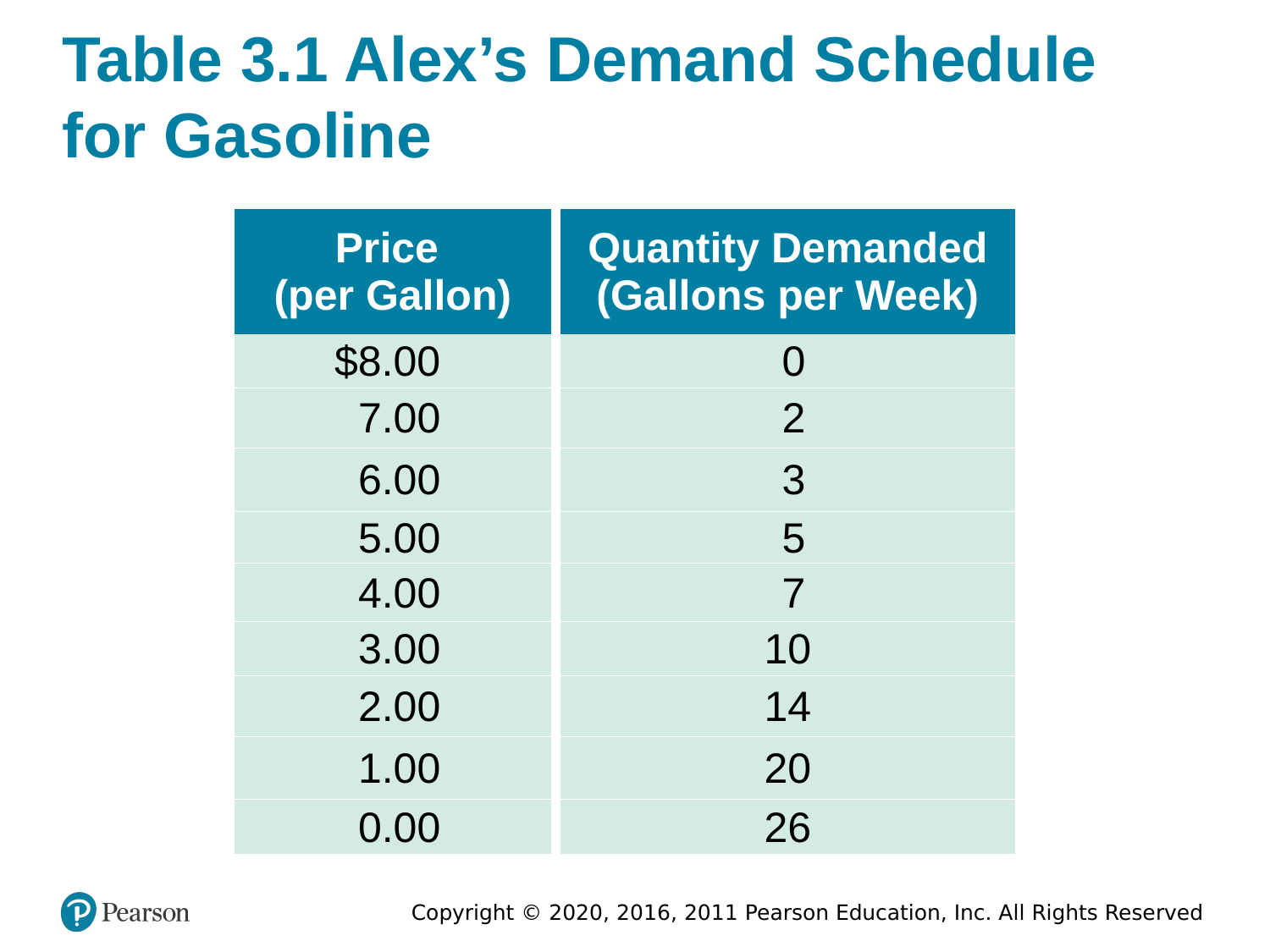

# Table 3.1 Alex’s Demand Schedule for Gasoline
| Price (per Gallon) | Quantity Demanded (Gallons per Week) |
| --- | --- |
| $8.00 | 0 |
| 7.00 | 2 |
| 6.00 | 3 |
| 5.00 | 5 |
| 4.00 | 7 |
| 3.00 | 10 |
| 2.00 | 14 |
| 1.00 | 20 |
| 0.00 | 26 |